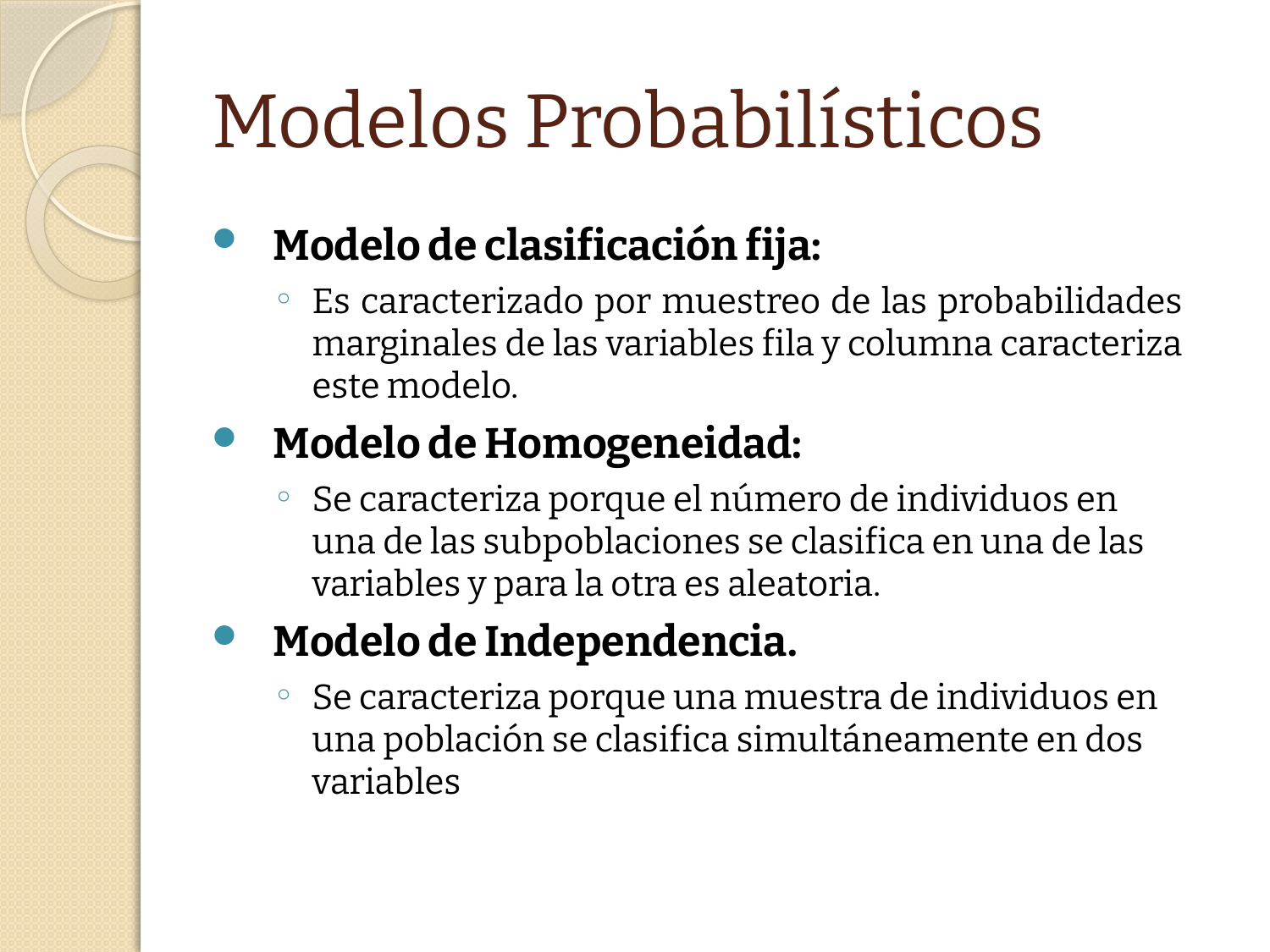

# Modelos Probabilísticos
Modelo de clasificación fija:
Es caracterizado por muestreo de las probabilidades marginales de las variables fila y columna caracteriza este modelo.
Modelo de Homogeneidad:
Se caracteriza porque el número de individuos en una de las subpoblaciones se clasifica en una de las variables y para la otra es aleatoria.
Modelo de Independencia.
Se caracteriza porque una muestra de individuos en una población se clasifica simultáneamente en dos variables